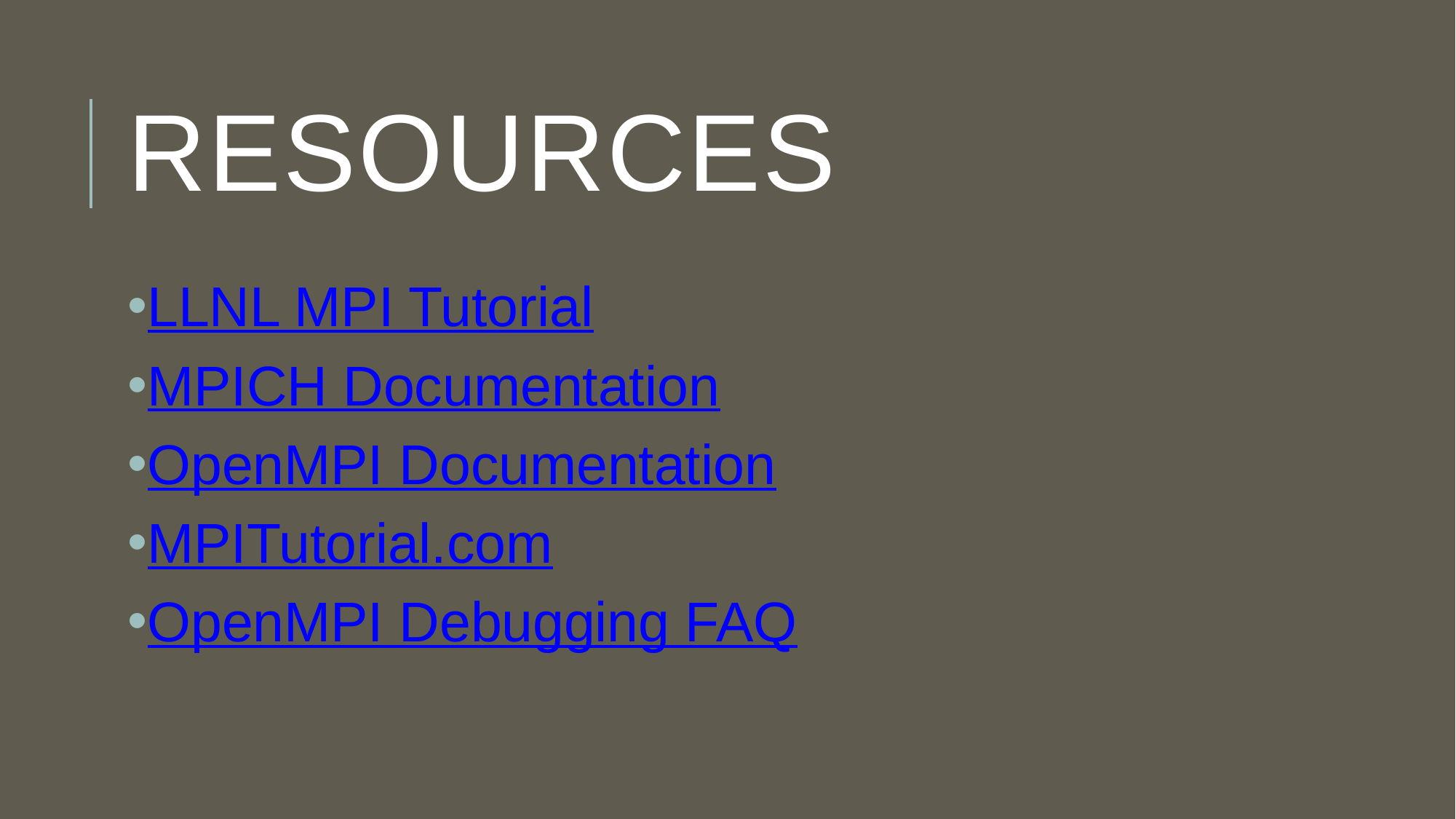

# Resources
LLNL MPI Tutorial
MPICH Documentation
OpenMPI Documentation
MPITutorial.com
OpenMPI Debugging FAQ